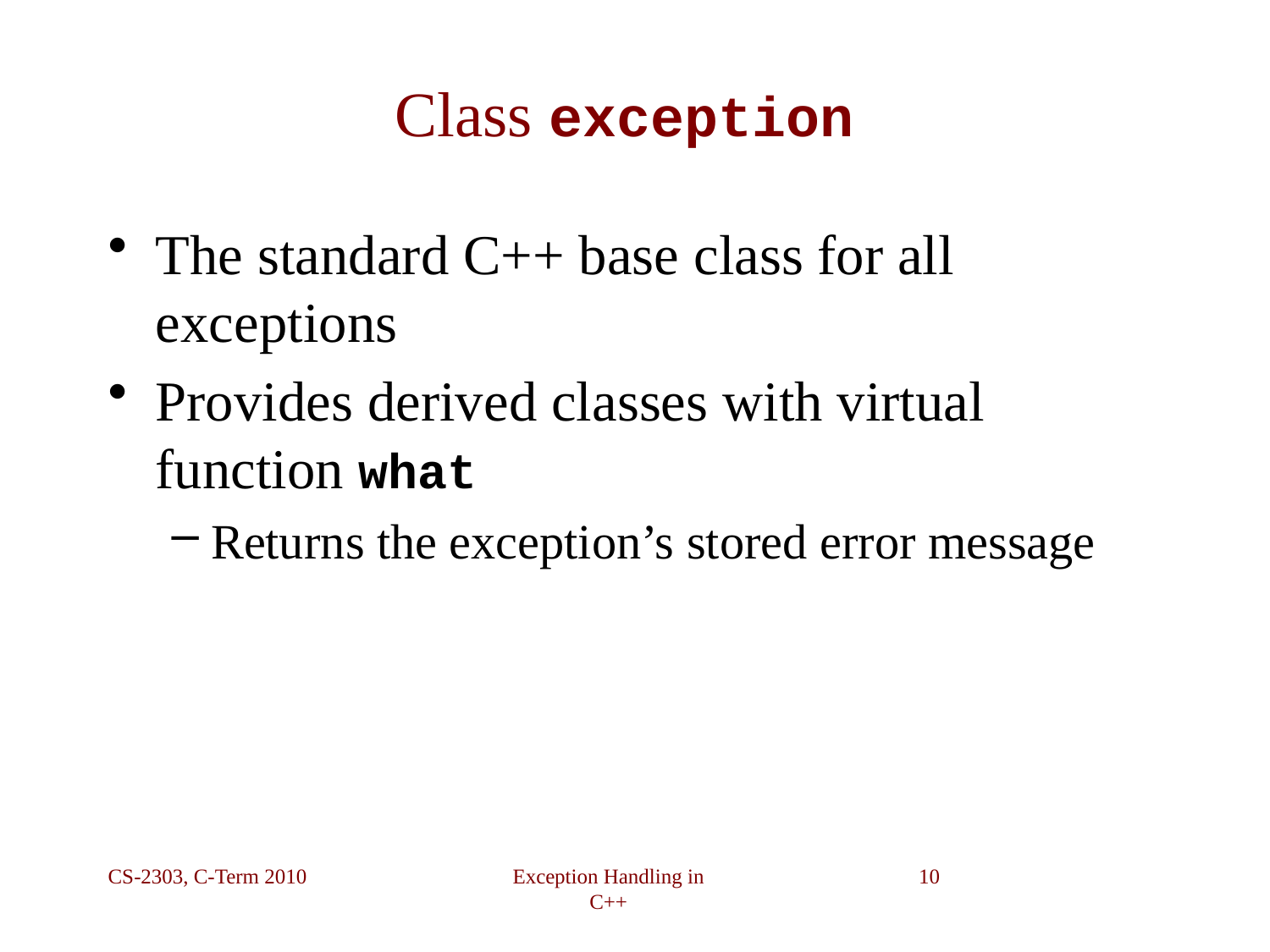

# Class exception
The standard C++ base class for all exceptions
Provides derived classes with virtual function what
Returns the exception’s stored error message
CS-2303, C-Term 2010
Exception Handling in C++
10